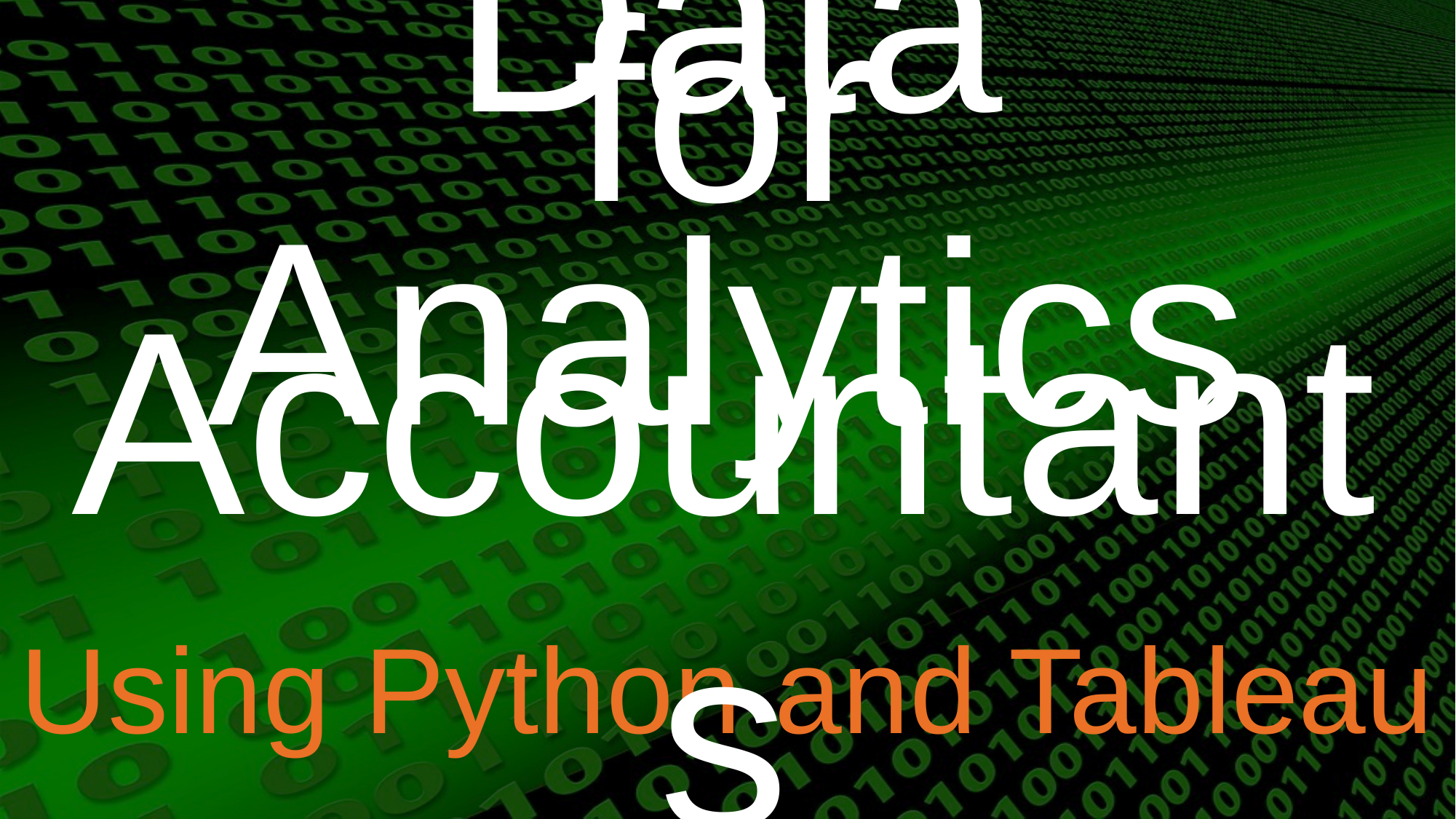

Data Analytics
for Accountants
Using Python and Tableau